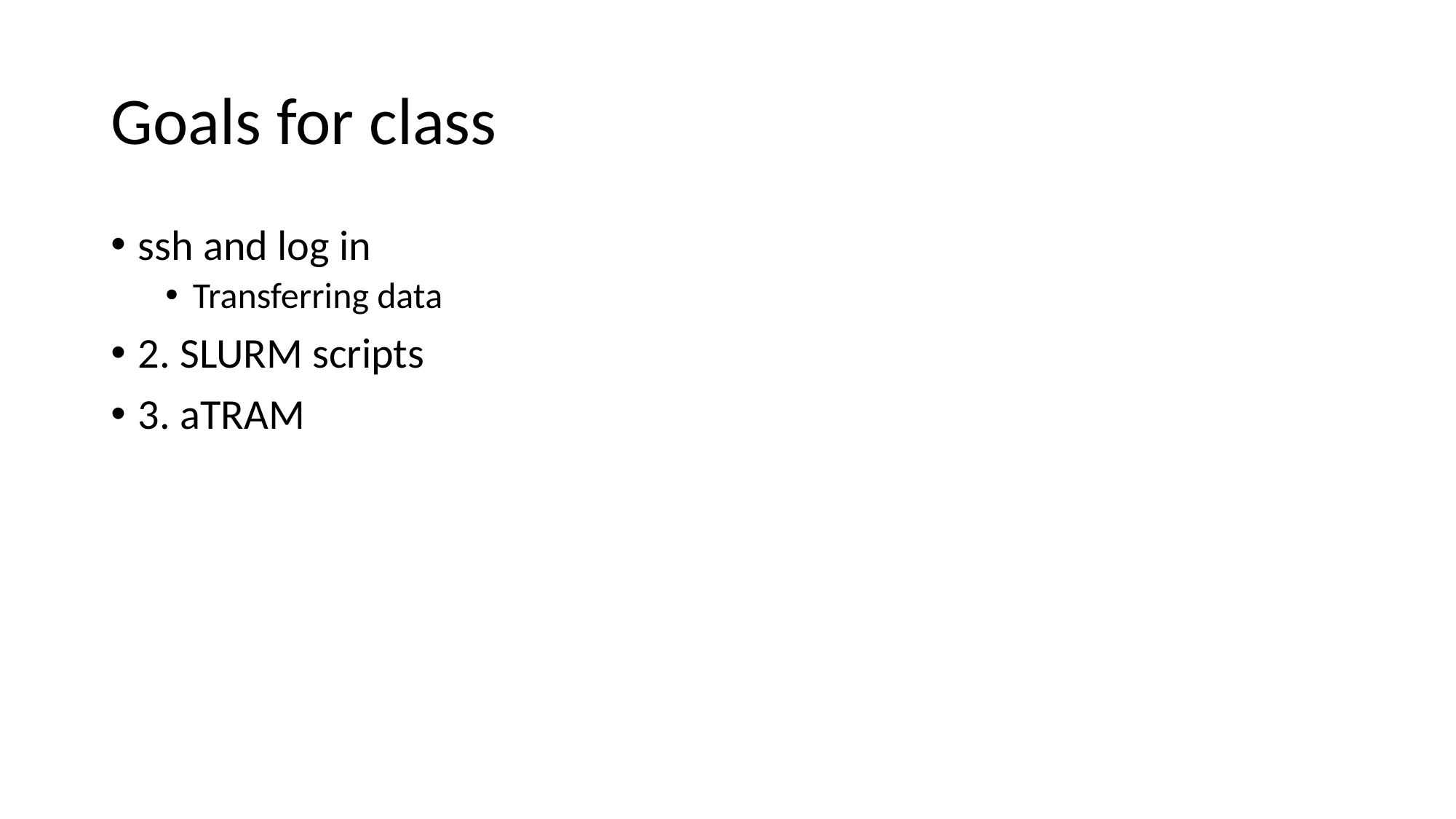

# Goals for class
ssh and log in
Transferring data
2. SLURM scripts
3. aTRAM